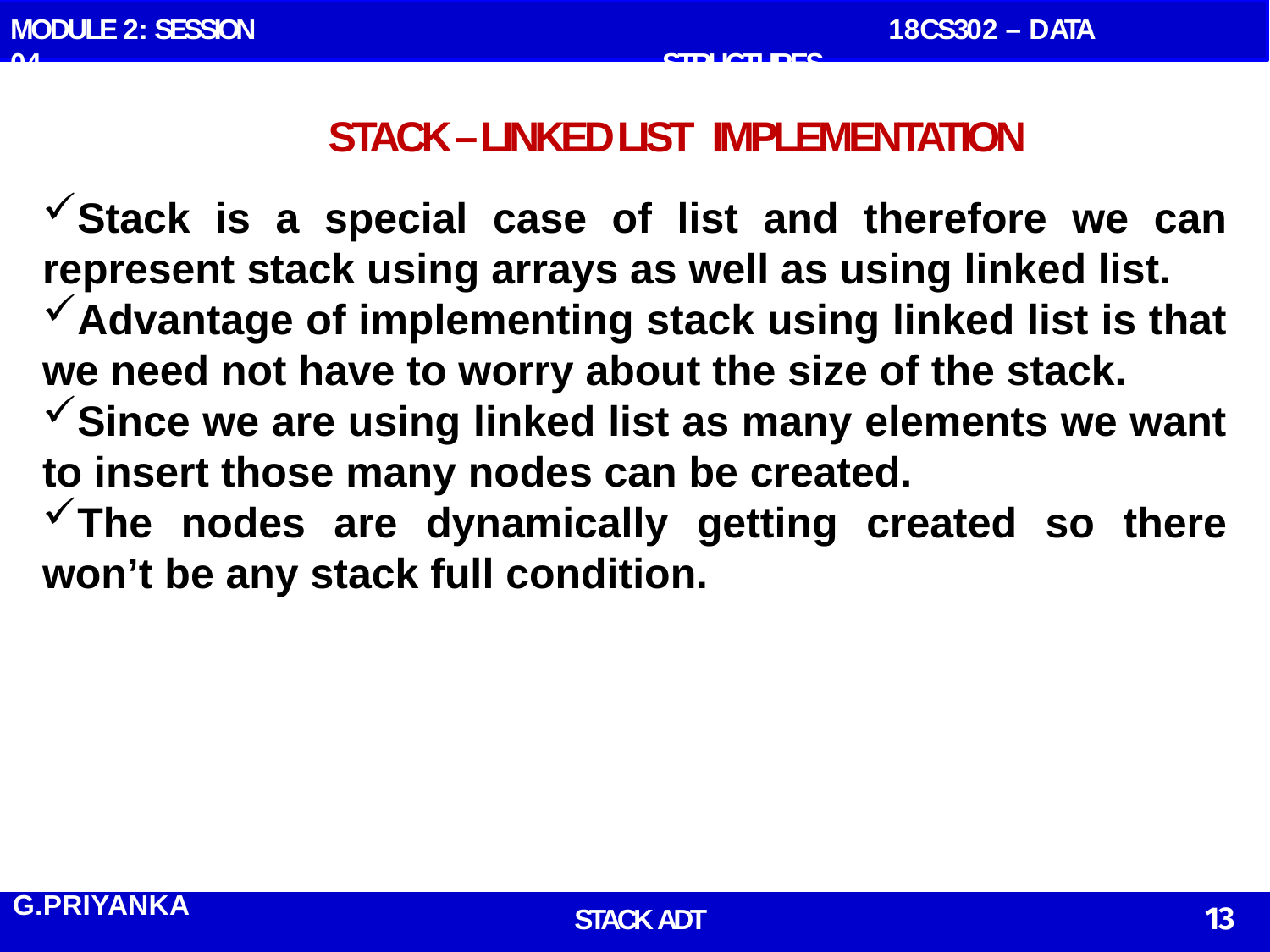

MODULE 2: SESSION 04
                                            18CS302 – DATA  STRUCTURES
# STACK – LINKED LIST   IMPLEMENTATION
Stack is a special case of list and therefore we can represent stack using arrays as well as using linked list.
Advantage of implementing stack using linked list is that we need not have to worry about the size of the stack.
Since we are using linked list as many elements we want to insert those many nodes can be created.
The nodes are dynamically getting created so there won’t be any stack full condition.
G.PRIYANKA

D                                                              STACK  ADT KCT                                                                                                                                     13	     13